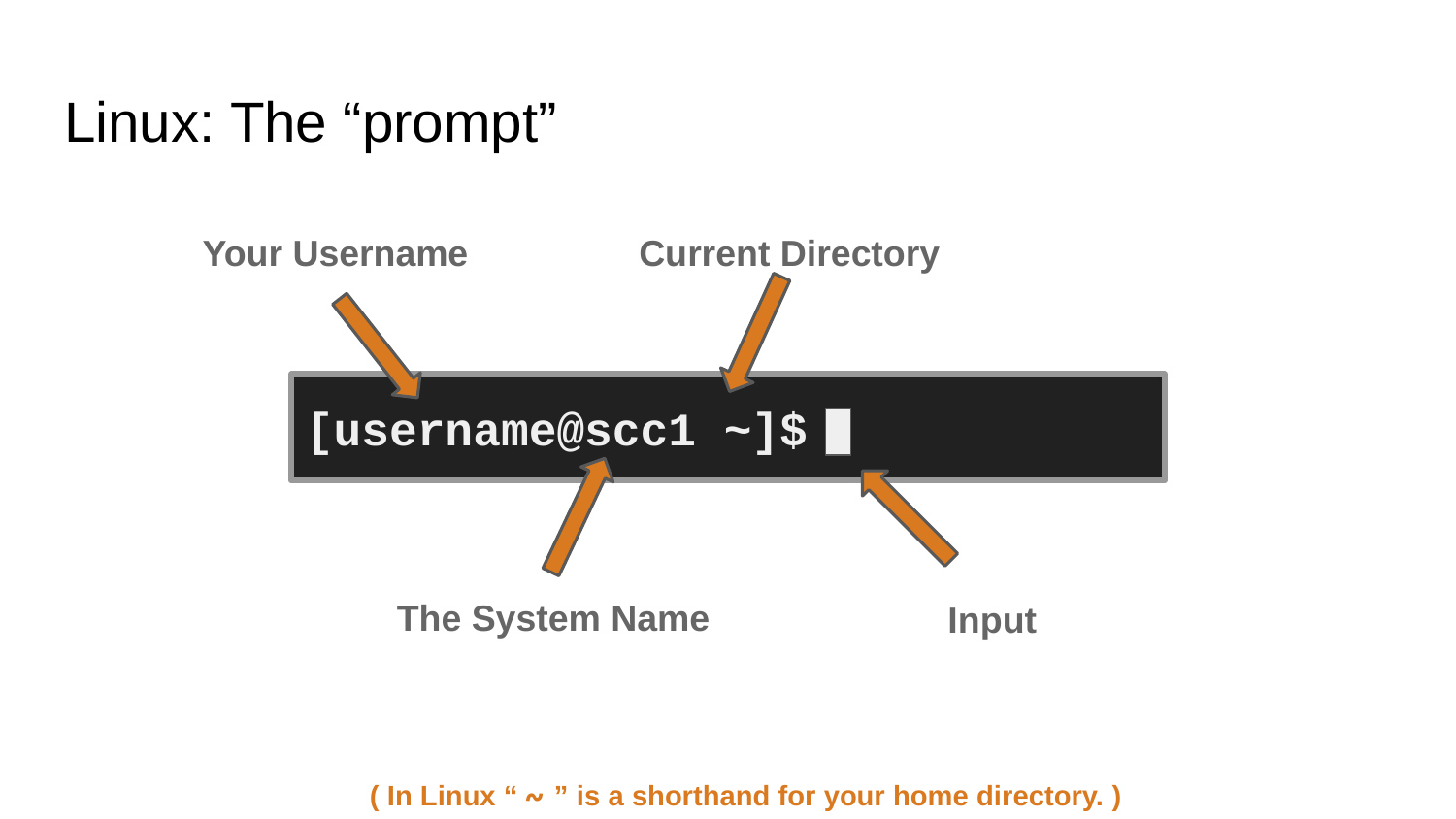

# Linux: The “prompt”
Your Username
Current Directory

[username@scc1 ~]$

The System Name
Input
( In Linux “ ~ ” is a shorthand for your home directory. )